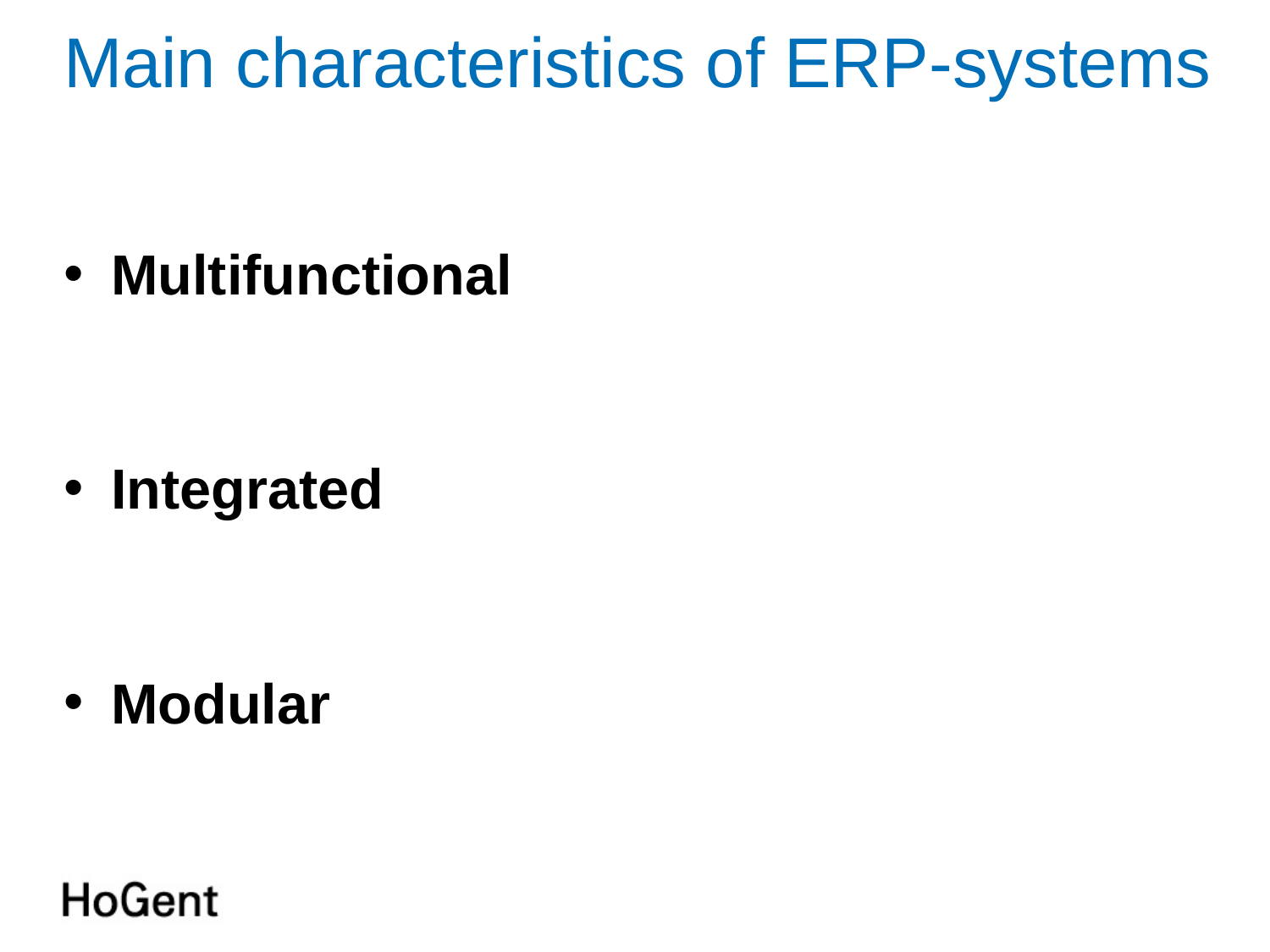

Main characteristics of ERP-systems
Multifunctional
Integrated
Modular